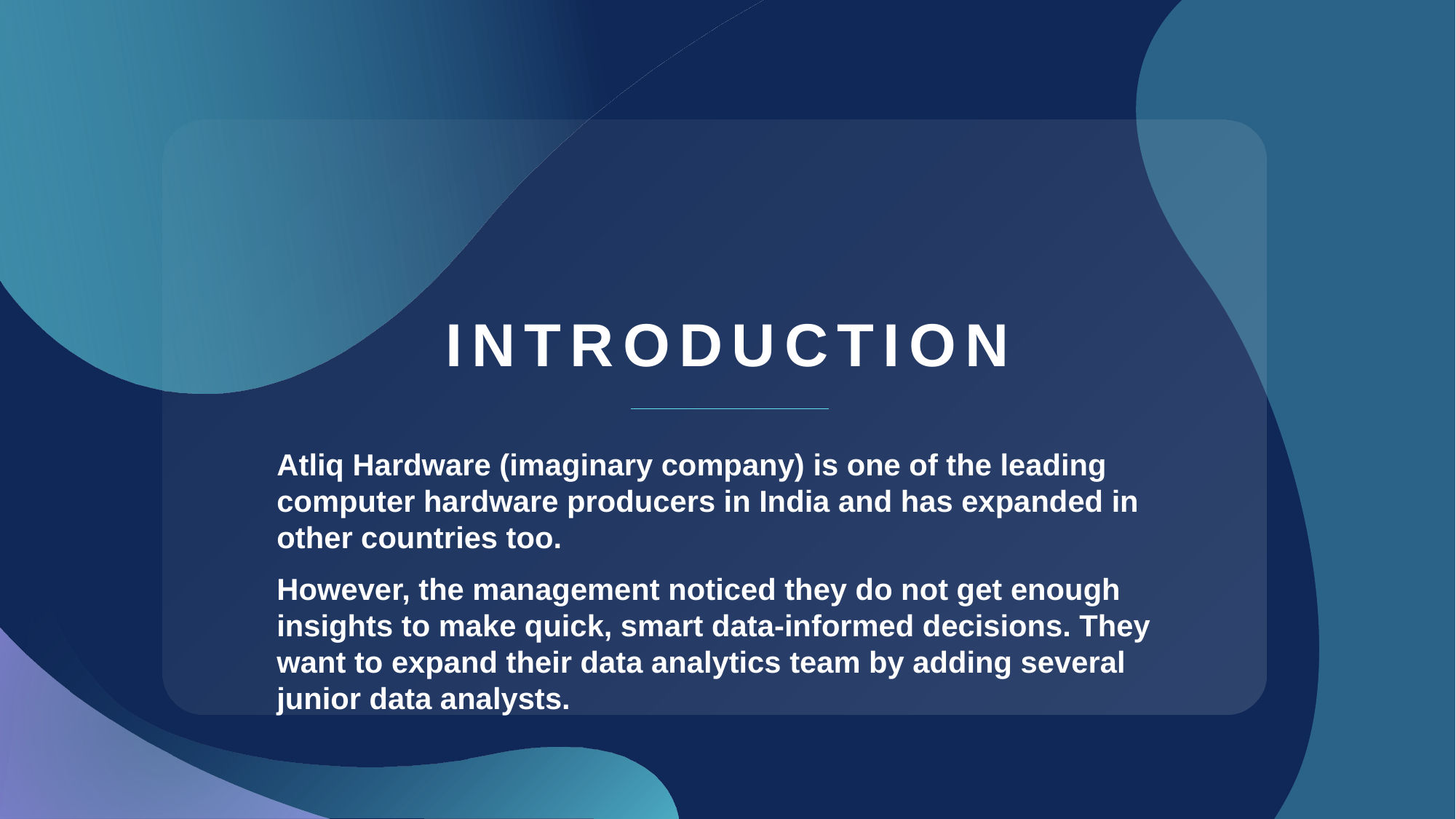

# INTRODUCTION
Atliq Hardware (imaginary company) is one of the leading computer hardware producers in India and has expanded in other countries too.
However, the management noticed they do not get enough insights to make quick, smart data-informed decisions. They want to expand their data analytics team by adding several junior data analysts.